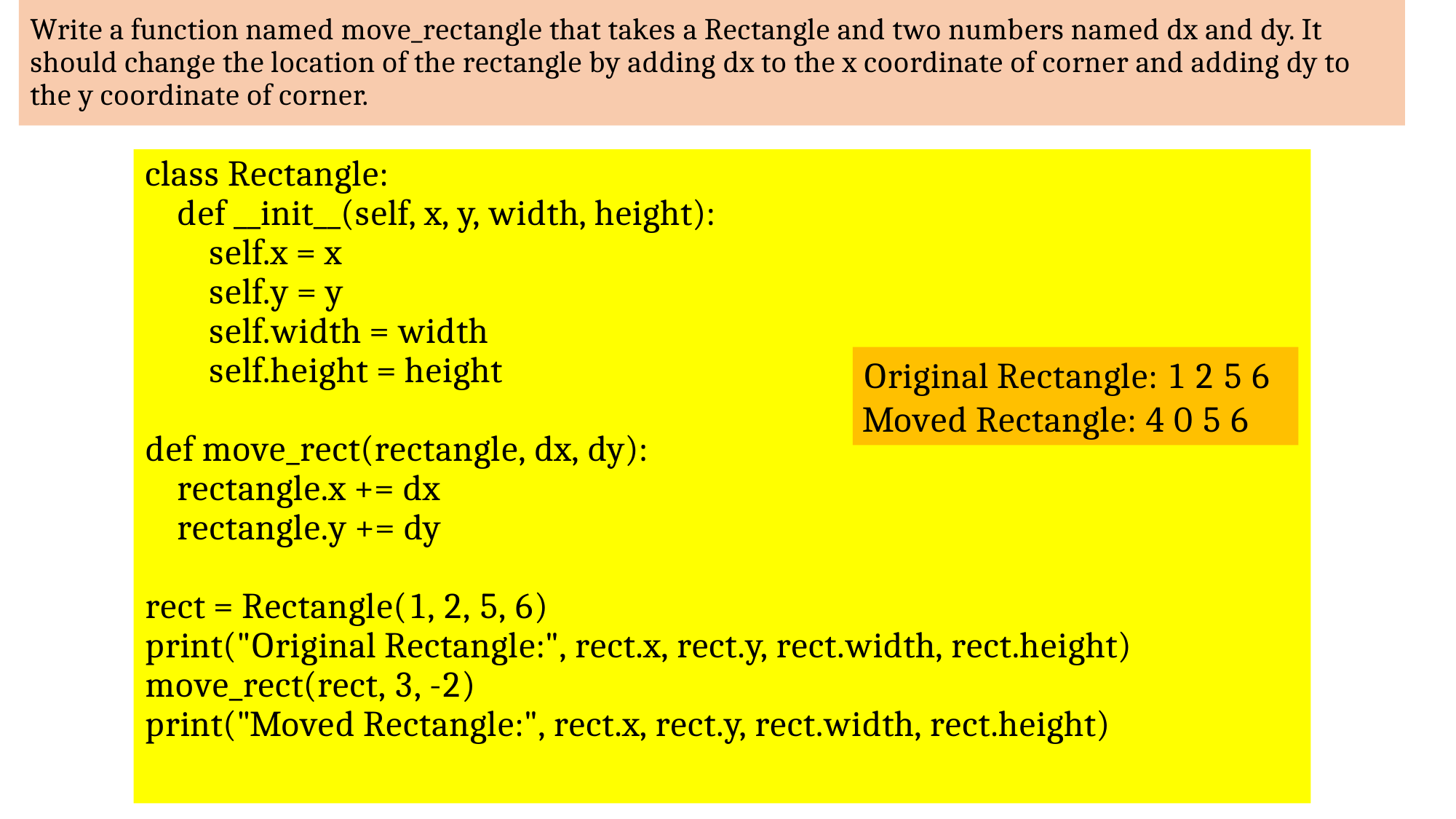

# Write a function named move_rectangle that takes a Rectangle and two numbers named dx and dy. It should change the location of the rectangle by adding dx to the x coordinate of corner and adding dy to the y coordinate of corner.
class Rectangle:
    def __init__(self, x, y, width, height):
        self.x = x
        self.y = y
        self.width = width
        self.height = height
def move_rect(rectangle, dx, dy):
    rectangle.x += dx
    rectangle.y += dy
rect = Rectangle(1, 2, 5, 6)
print("Original Rectangle:", rect.x, rect.y, rect.width, rect.height)
move_rect(rect, 3, -2)
print("Moved Rectangle:", rect.x, rect.y, rect.width, rect.height)
Original Rectangle: 1 2 5 6
Moved Rectangle: 4 0 5 6